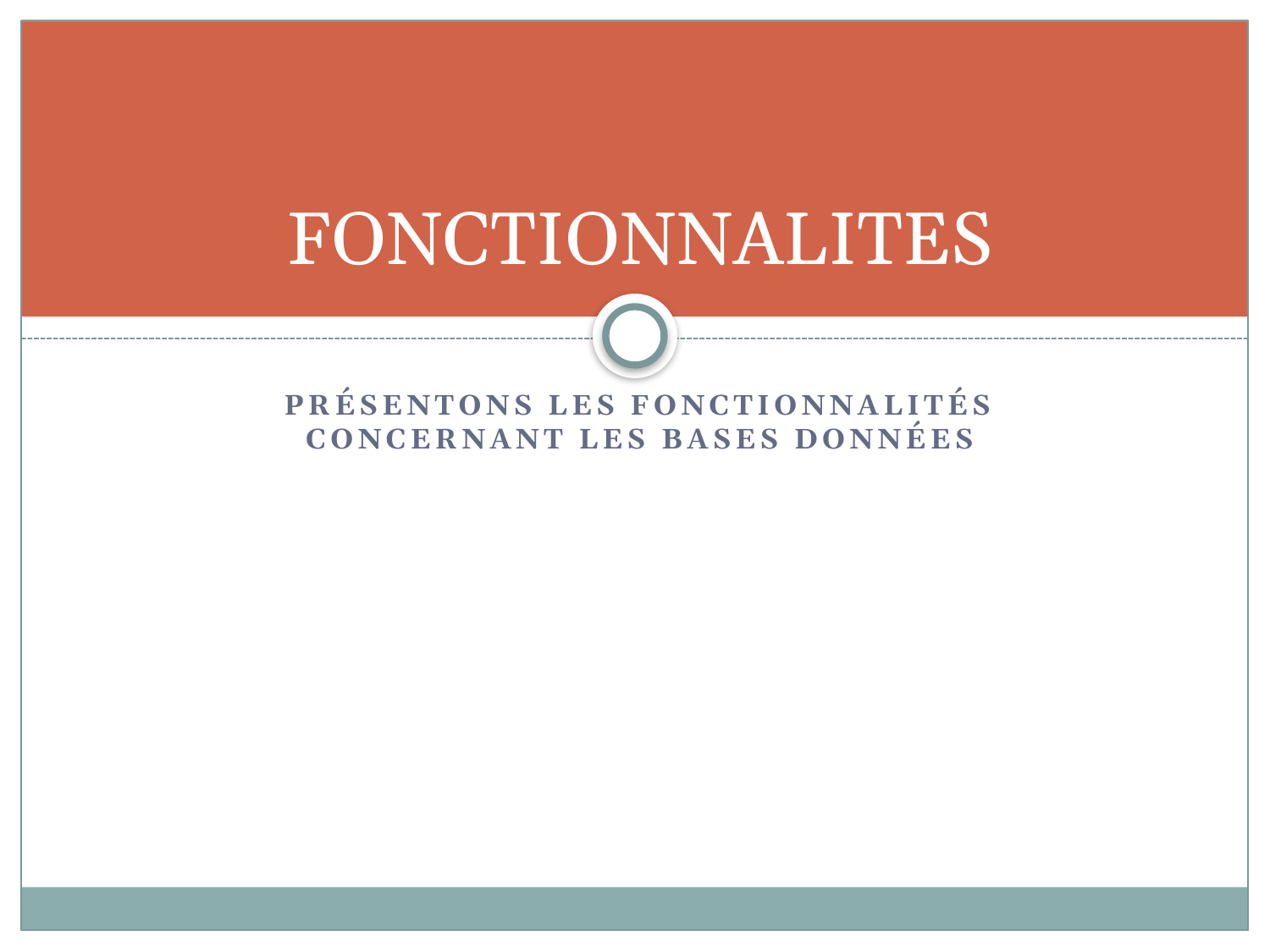

# FONCTIONNALITES
Présentons les fonctionnalités concernant les baseS données